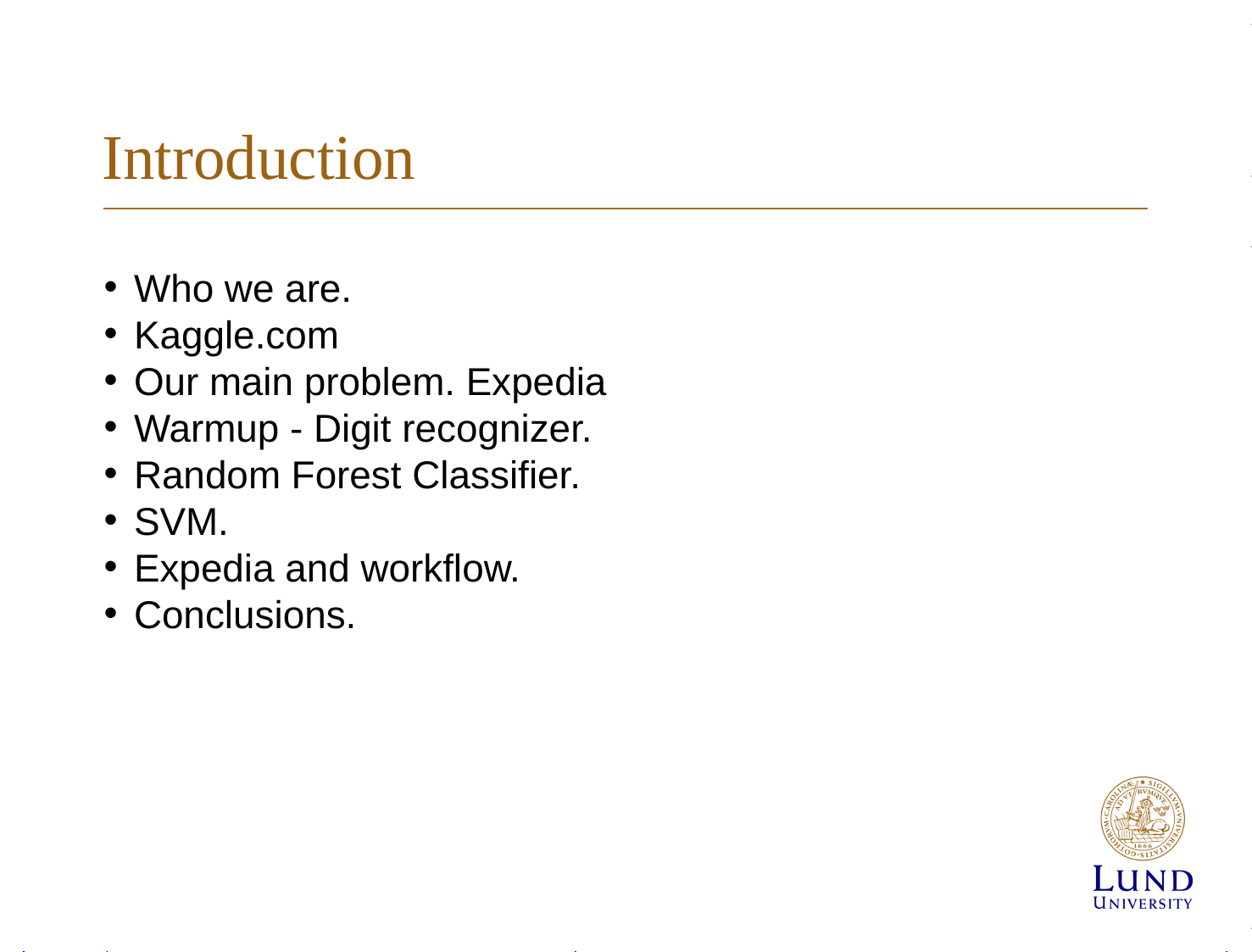

Introduction
Who we are.
Kaggle.com
Our main problem. Expedia
Warmup - Digit recognizer.
Random Forest Classifier.
SVM.
Expedia and workflow.
Conclusions.